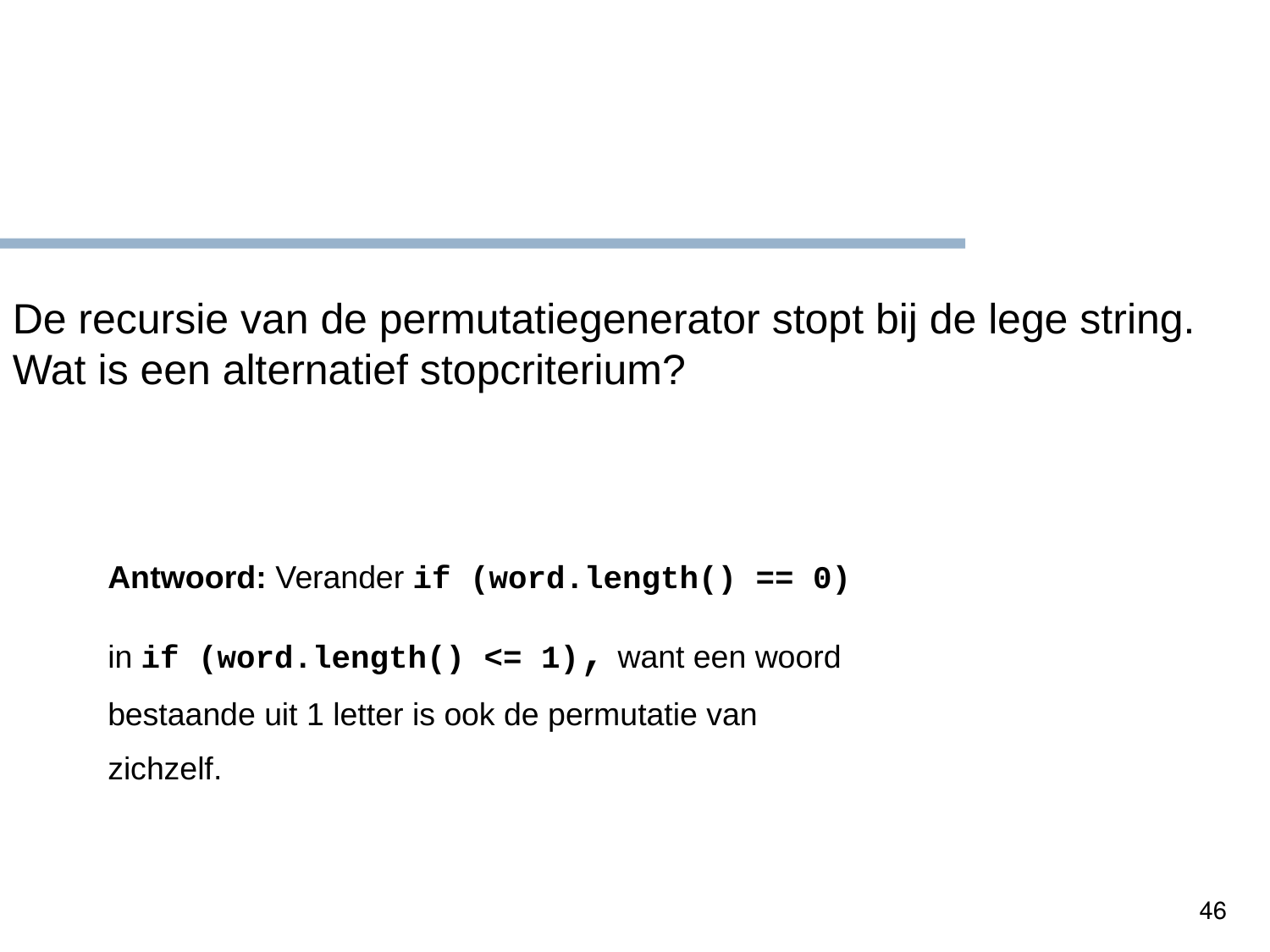

De recursie van de permutatiegenerator stopt bij de lege string. Wat is een alternatief stopcriterium?
Antwoord: Verander if (word.length() == 0)
in if (word.length() <= 1), want een woord
bestaande uit 1 letter is ook de permutatie van
zichzelf.

46